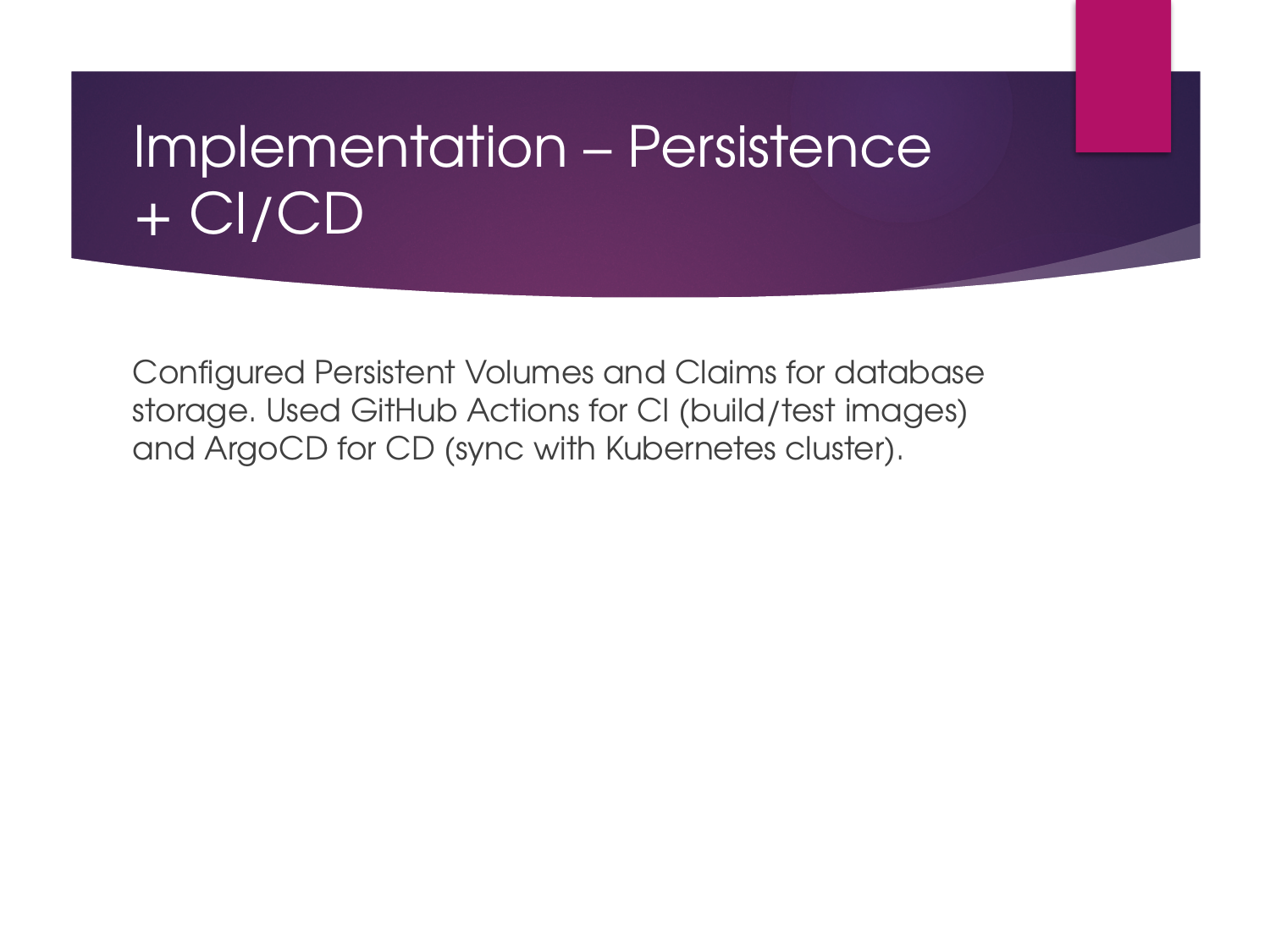

# Implementation – Persistence + CI/CD
Configured Persistent Volumes and Claims for database storage. Used GitHub Actions for CI (build/test images) and ArgoCD for CD (sync with Kubernetes cluster).